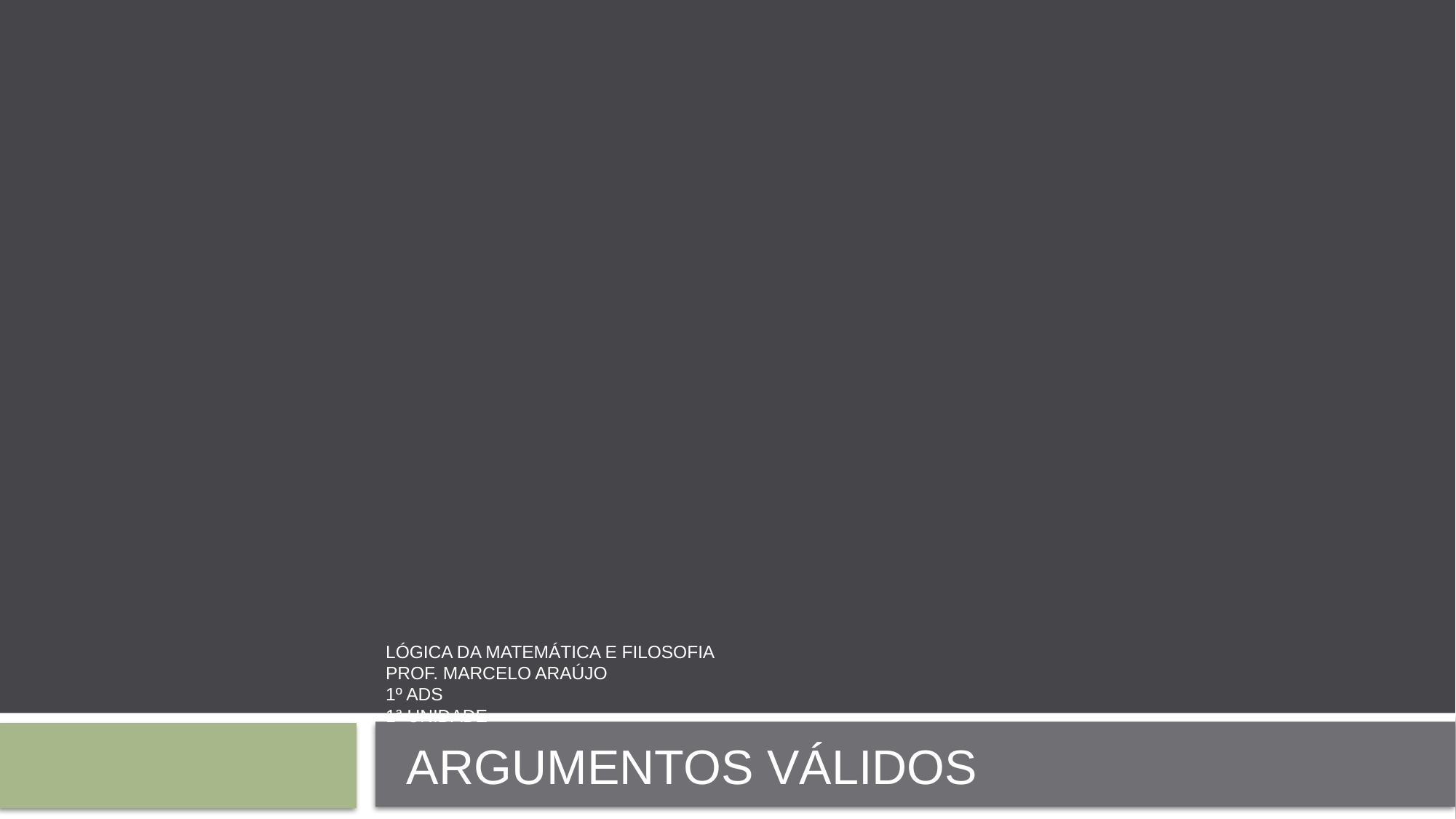

# Lógica da Matemática e Filosofia prof. Marcelo araújo 1º ads 1ª unidade
ARGUMENTOS VÁLIDOS